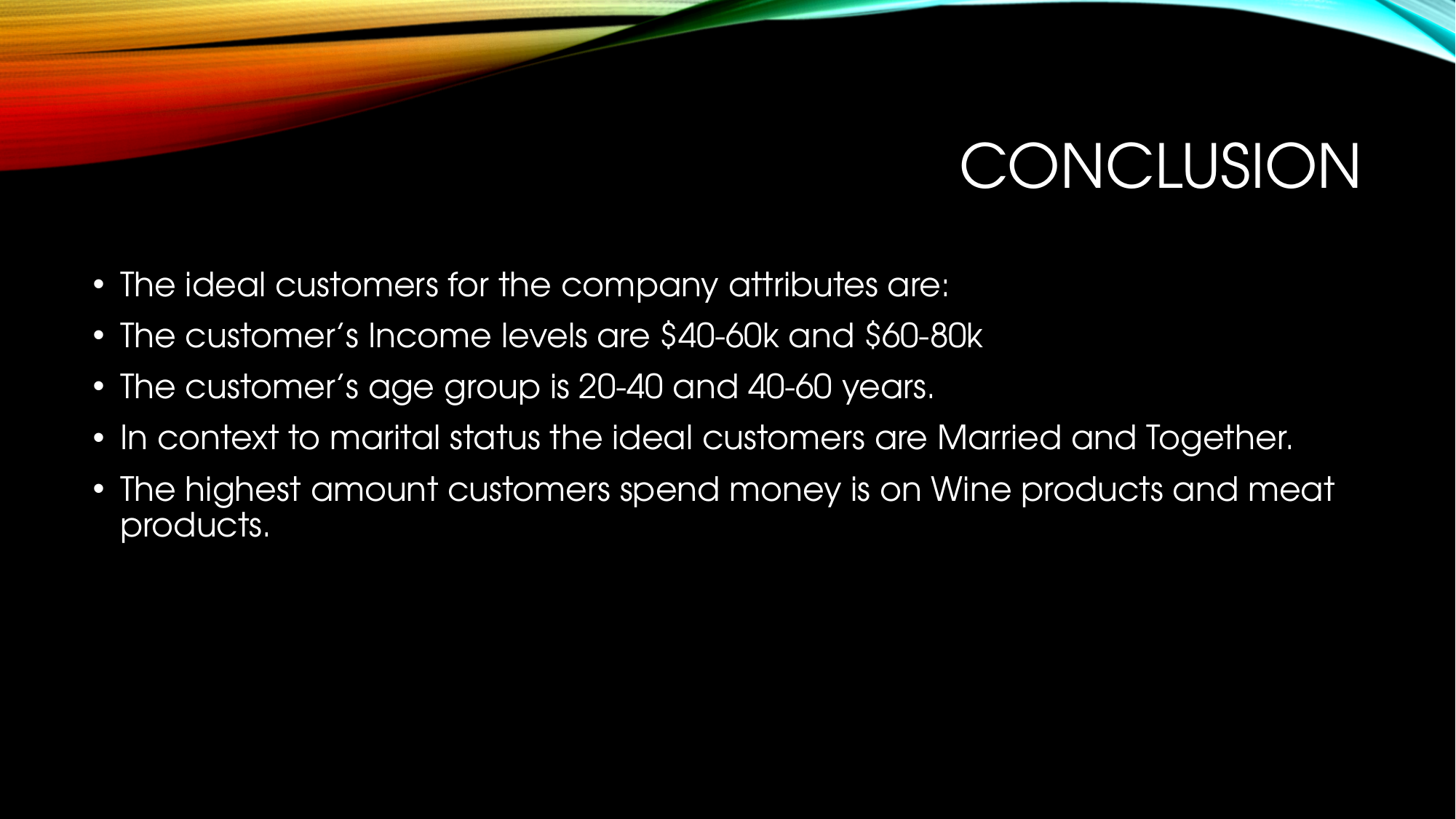

# Conclusion
The ideal customers for the company attributes are:
The customer’s Income levels are $40-60k and $60-80k
The customer’s age group is 20-40 and 40-60 years.
In context to marital status the ideal customers are Married and Together.
The highest amount customers spend money is on Wine products and meat products.